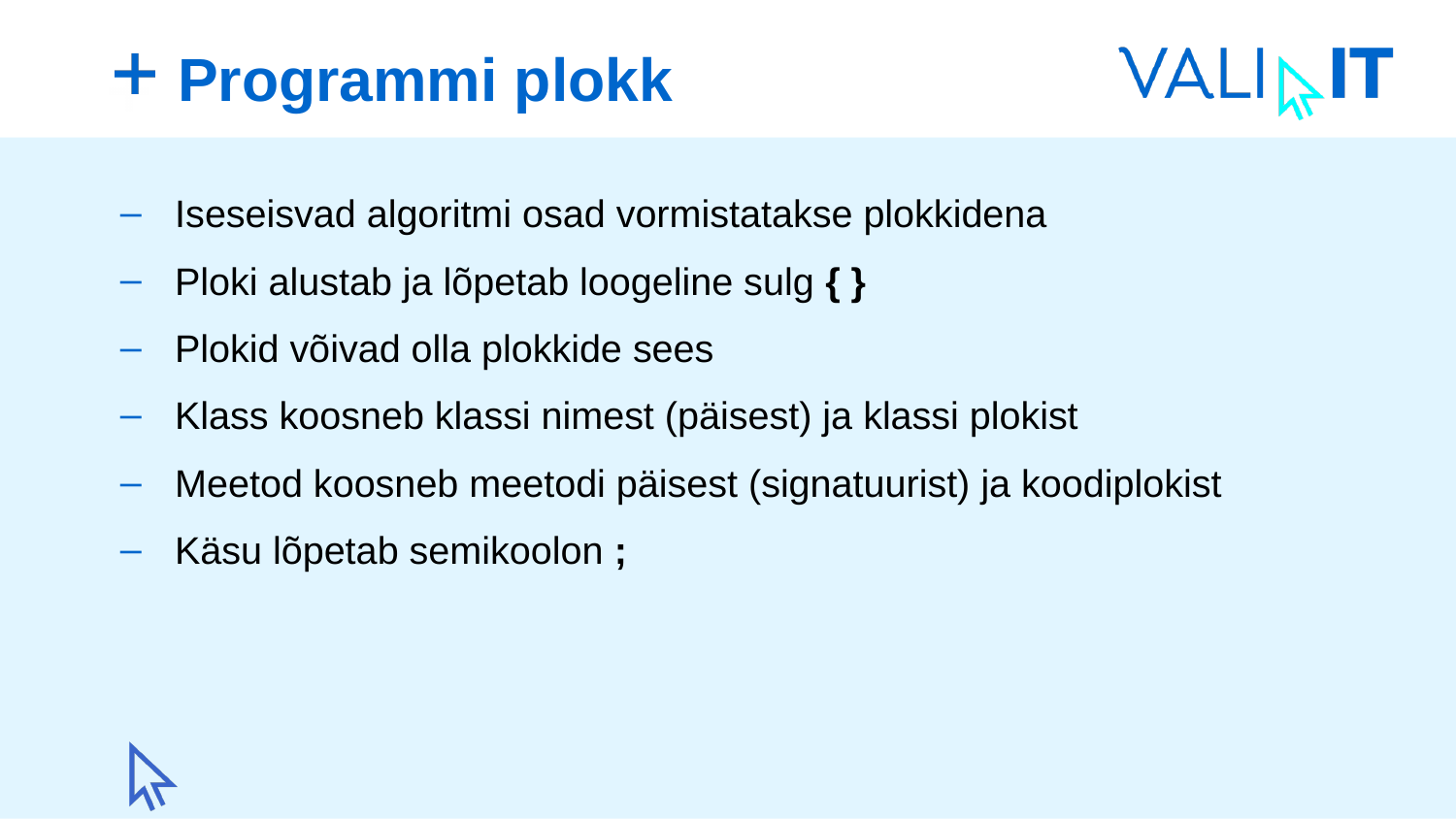

# Programmi plokk
Iseseisvad algoritmi osad vormistatakse plokkidena
Ploki alustab ja lõpetab loogeline sulg { }
Plokid võivad olla plokkide sees
Klass koosneb klassi nimest (päisest) ja klassi plokist
Meetod koosneb meetodi päisest (signatuurist) ja koodiplokist
Käsu lõpetab semikoolon ;